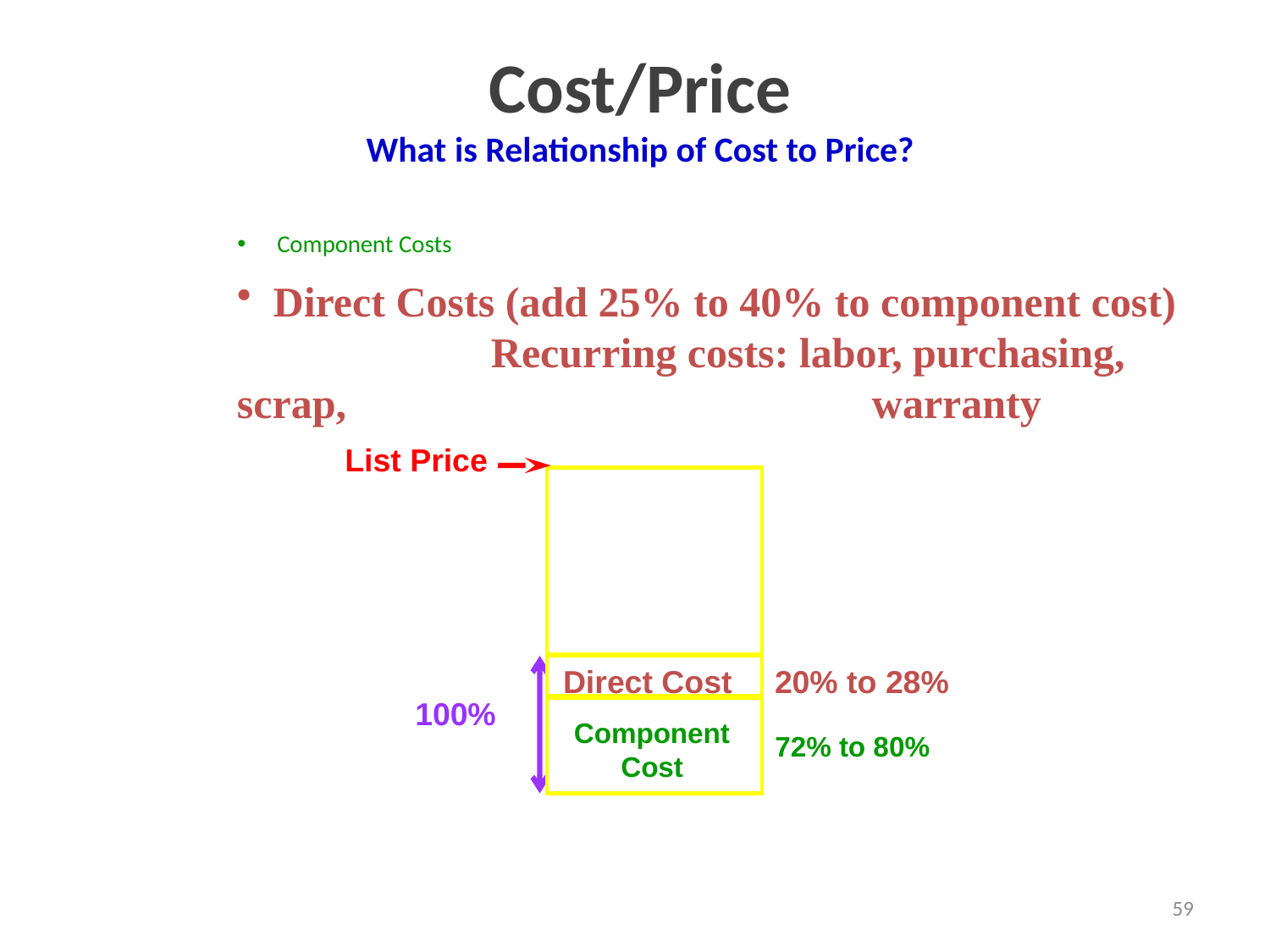

# Cost/Price What is Relationship of Cost to Price?
Component Costs

  Direct Costs (add 25% to 40% to component cost)              		Recurring costs: labor, purchasing, scrap, 					warranty
List Price

100%
 Direct Cost

20% to 28%

Component
Cost
72% to 80%
59